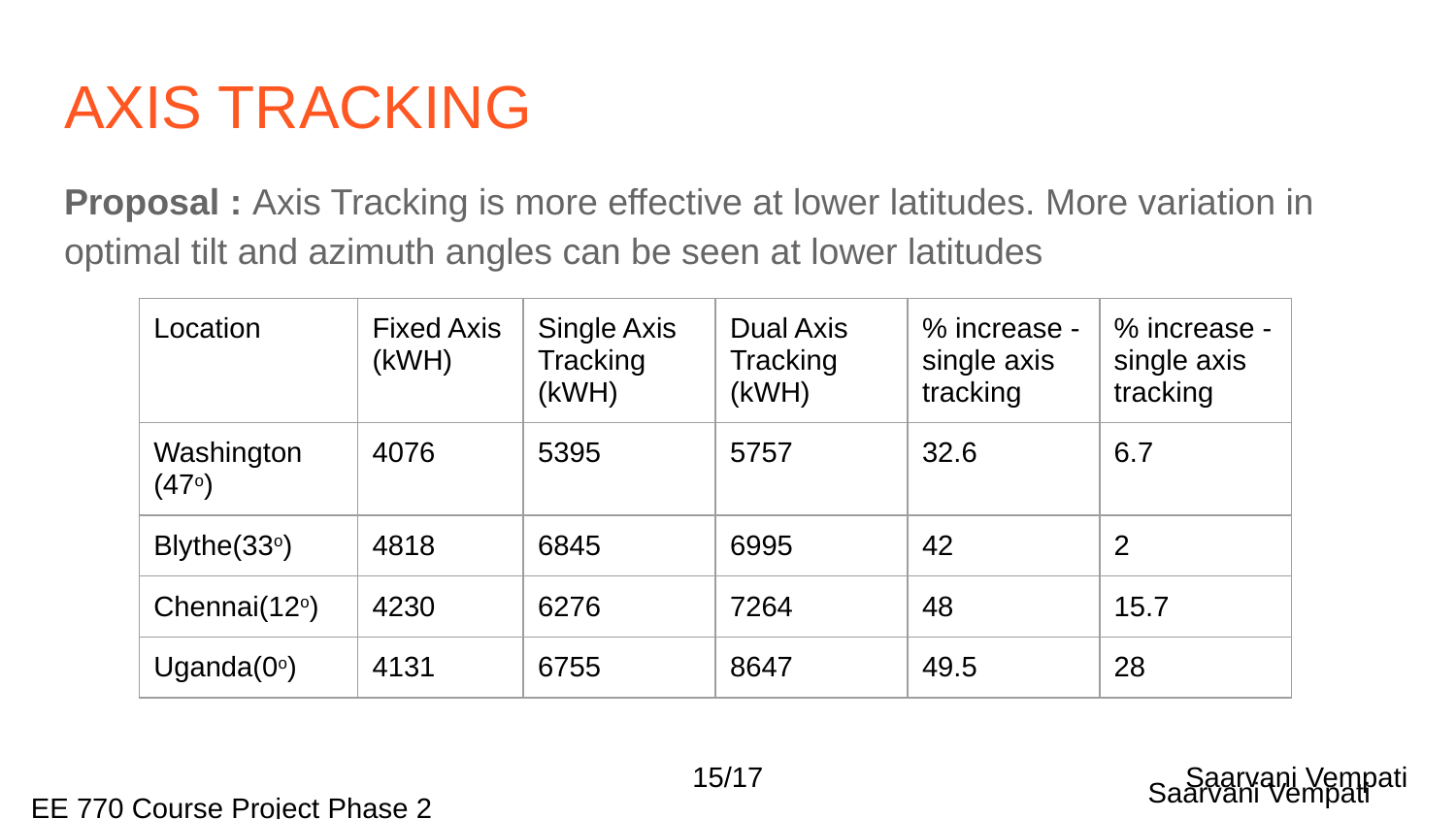

# AXIS TRACKING
Proposal : Axis Tracking is more effective at lower latitudes. More variation in optimal tilt and azimuth angles can be seen at lower latitudes
| Location | Fixed Axis (kWH) | Single Axis Tracking (kWH) | Dual Axis Tracking (kWH) | % increase -single axis tracking | % increase - single axis tracking |
| --- | --- | --- | --- | --- | --- |
| Washington (47o) | 4076 | 5395 | 5757 | 32.6 | 6.7 |
| Blythe(33o) | 4818 | 6845 | 6995 | 42 | 2 |
| Chennai(12o) | 4230 | 6276 | 7264 | 48 | 15.7 |
| Uganda(0o) | 4131 | 6755 | 8647 | 49.5 | 28 |
15/17
Saarvani Vempati
Saarvani Vempati